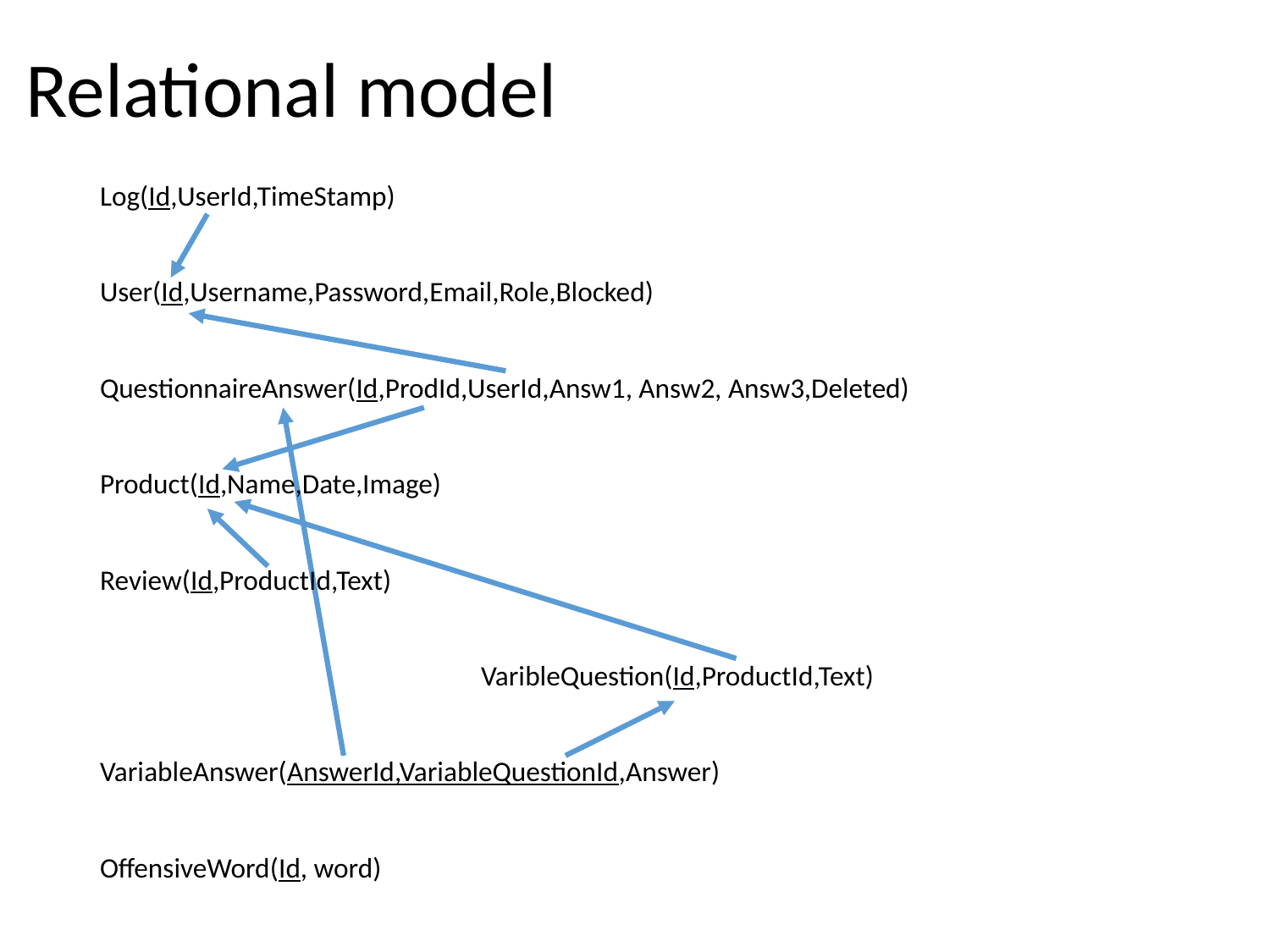

# Relational model
Log(Id,UserId,TimeStamp)

User(Id,Username,Password,Email,Role,Blocked)

QuestionnaireAnswer(Id,ProdId,UserId,Answ1, Answ2, Answ3,Deleted)

Product(Id,Name,Date,Image)

Review(Id,ProductId,Text)

			VaribleQuestion(Id,ProductId,Text)

VariableAnswer(AnswerId,VariableQuestionId,Answer)

OffensiveWord(Id, word)